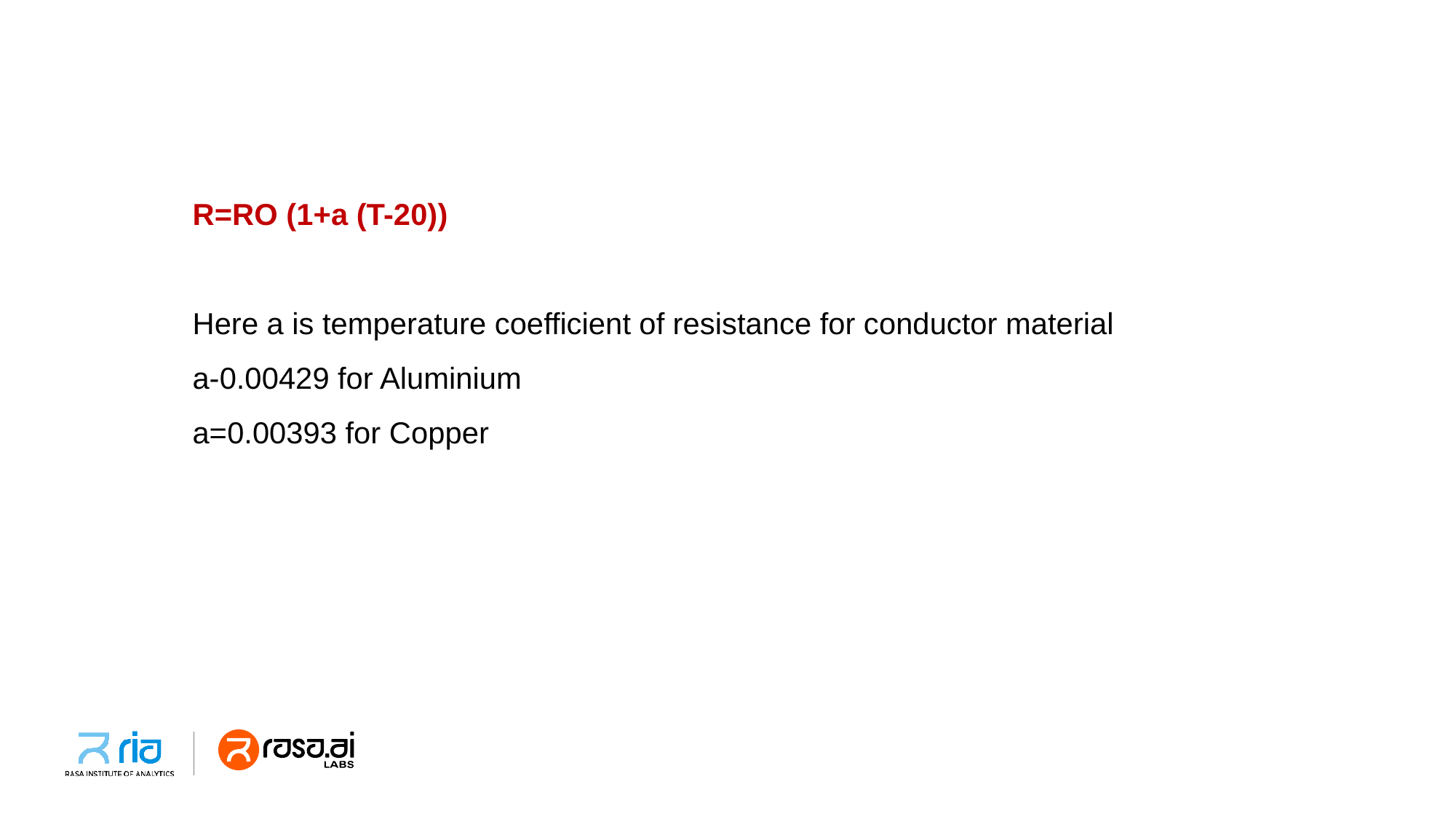

R=RO (1+a (T-20))

Here a is temperature coefficient of resistance for conductor material
a-0.00429 for Aluminium
a=0.00393 for Copper